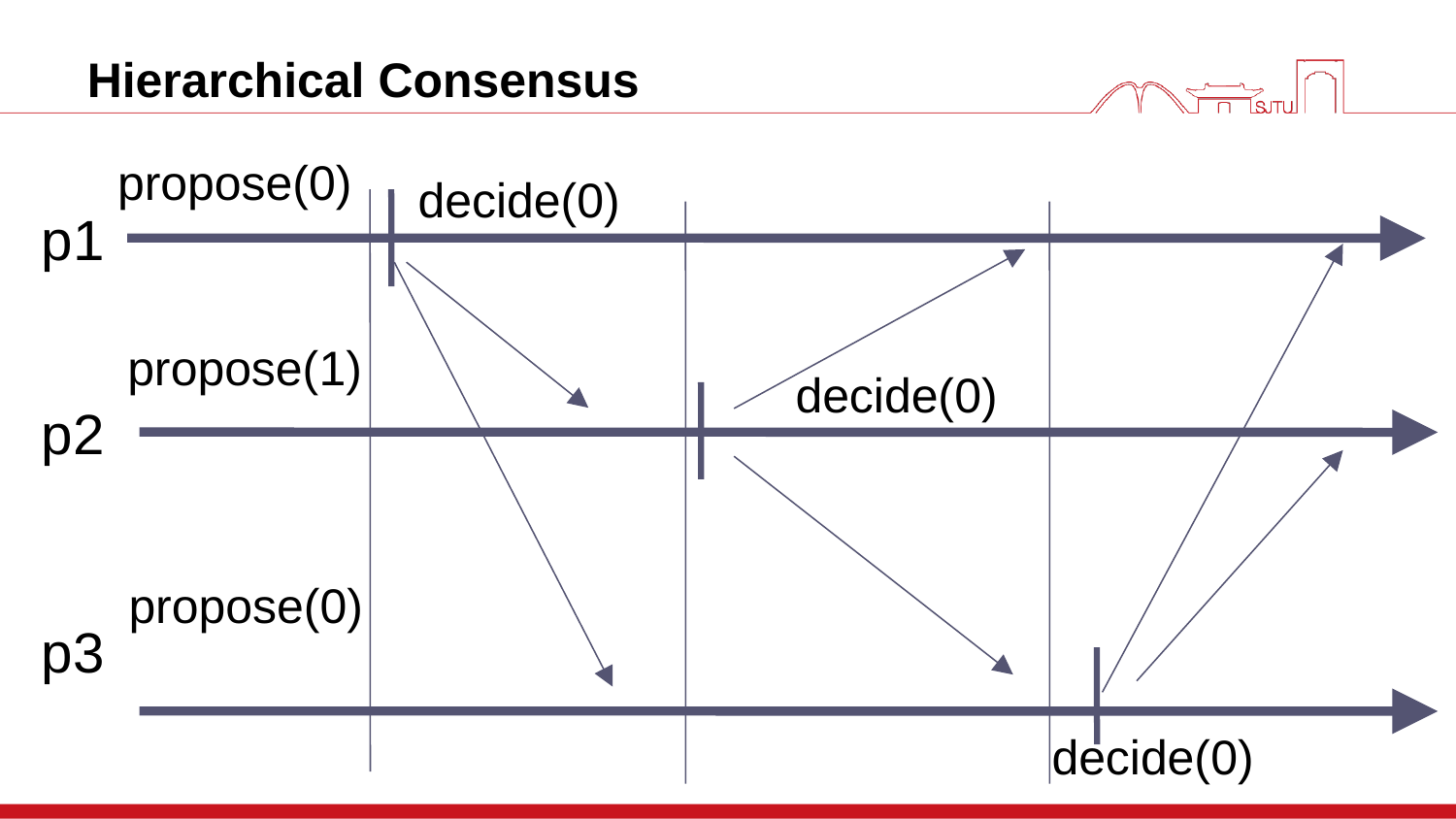

# Hierarchical Consensus
propose(0)
decide(0)

p1

propose(1)
decide(0)

p2

propose(0)
p3

decide(0)